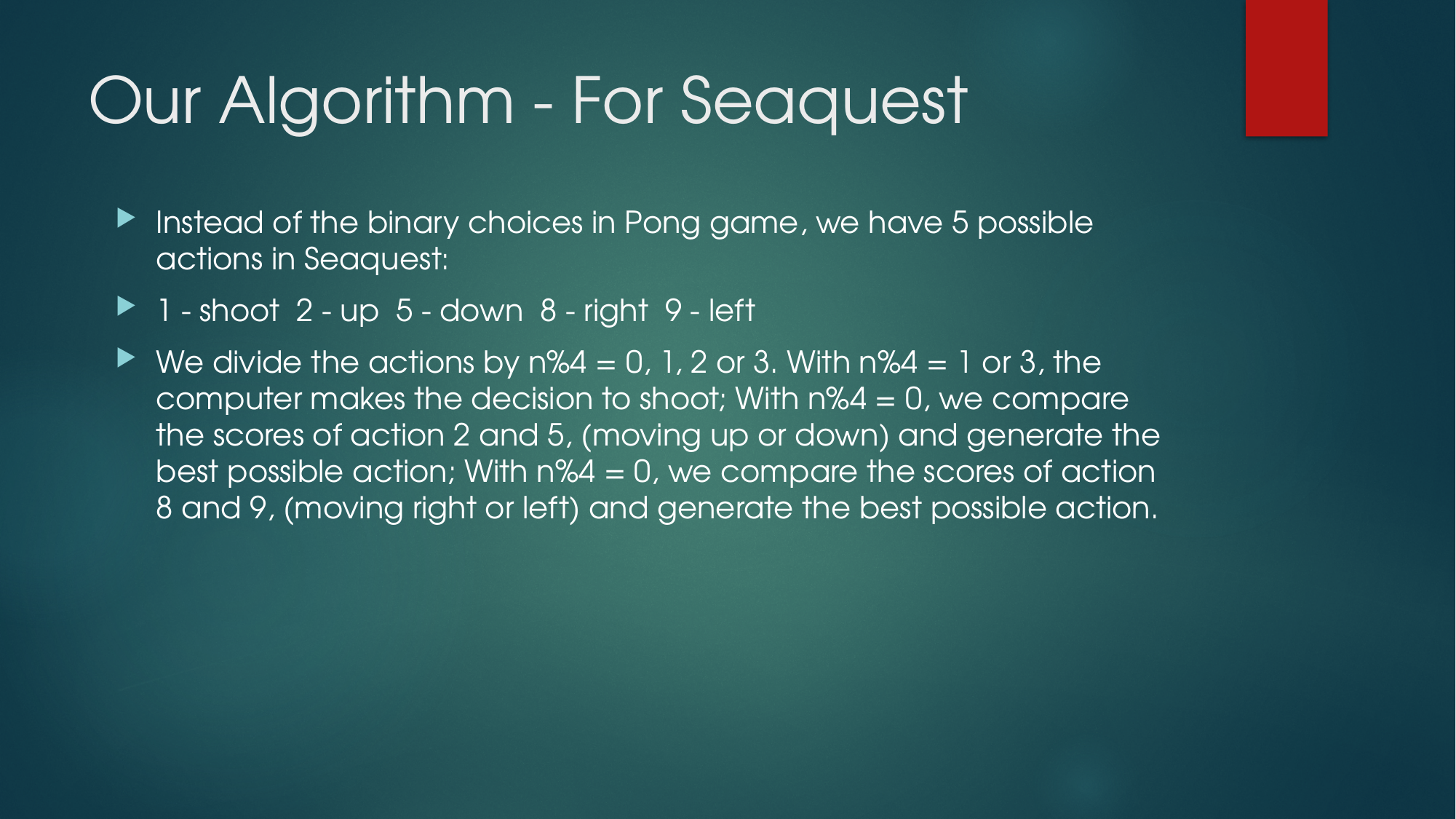

# Our Algorithm - For Seaquest
Instead of the binary choices in Pong game, we have 5 possible actions in Seaquest:
1 - shoot  2 - up  5 - down  8 - right  9 - left
We divide the actions by n%4 = 0, 1, 2 or 3. With n%4 = 1 or 3, the computer makes the decision to shoot; With n%4 = 0, we compare the scores of action 2 and 5, (moving up or down) and generate the best possible action; With n%4 = 0, we compare the scores of action 8 and 9, (moving right or left) and generate the best possible action.